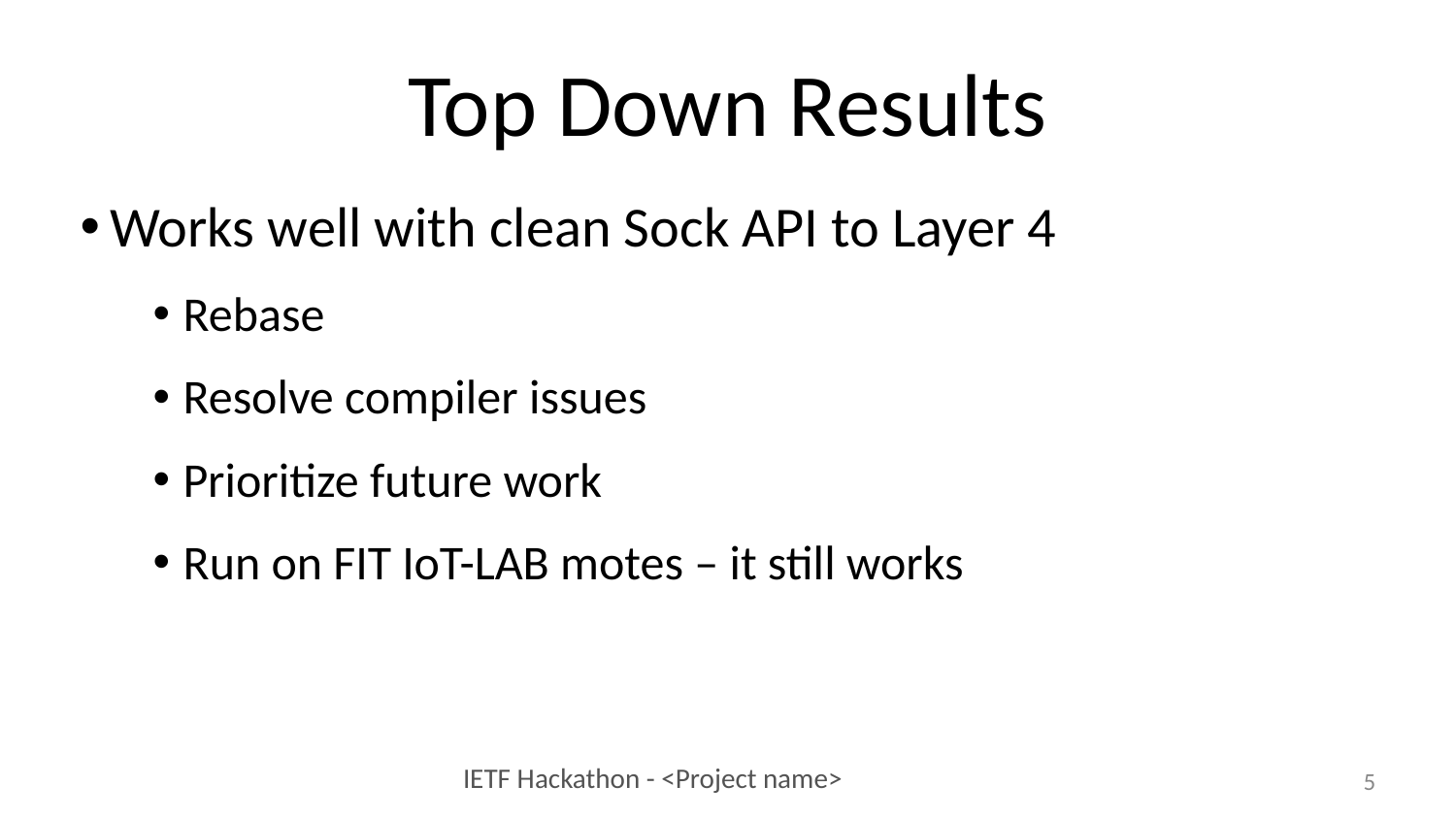

Top Down Results
Works well with clean Sock API to Layer 4
Rebase
Resolve compiler issues
Prioritize future work
Run on FIT IoT-LAB motes – it still works
5